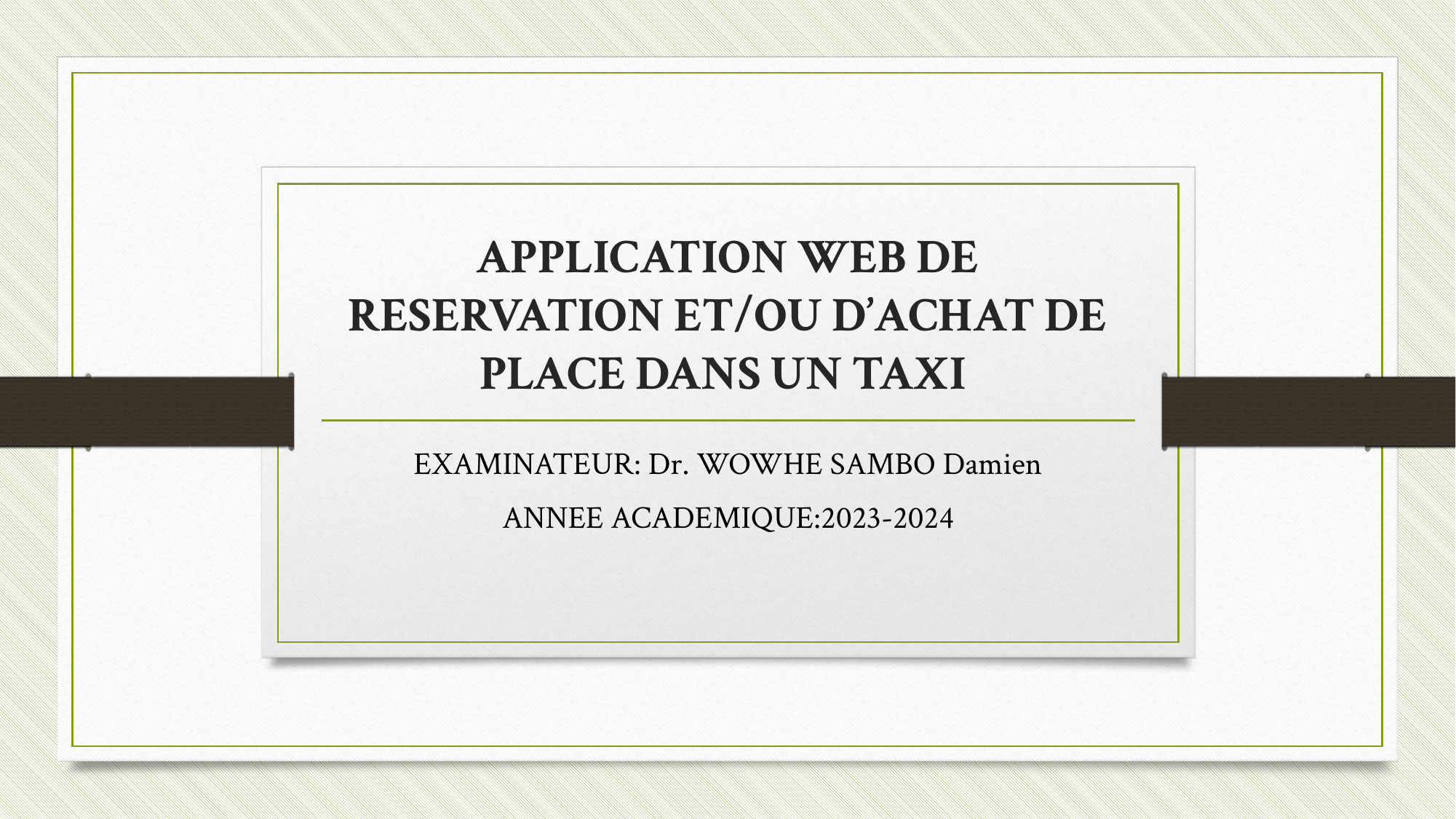

# APPLICATION WEB DE RESERVATION ET/OU D’ACHAT DE PLACE DANS UN TAXI
EXAMINATEUR: Dr. WOWHE SAMBO Damien
ANNEE ACADEMIQUE:2023-2024